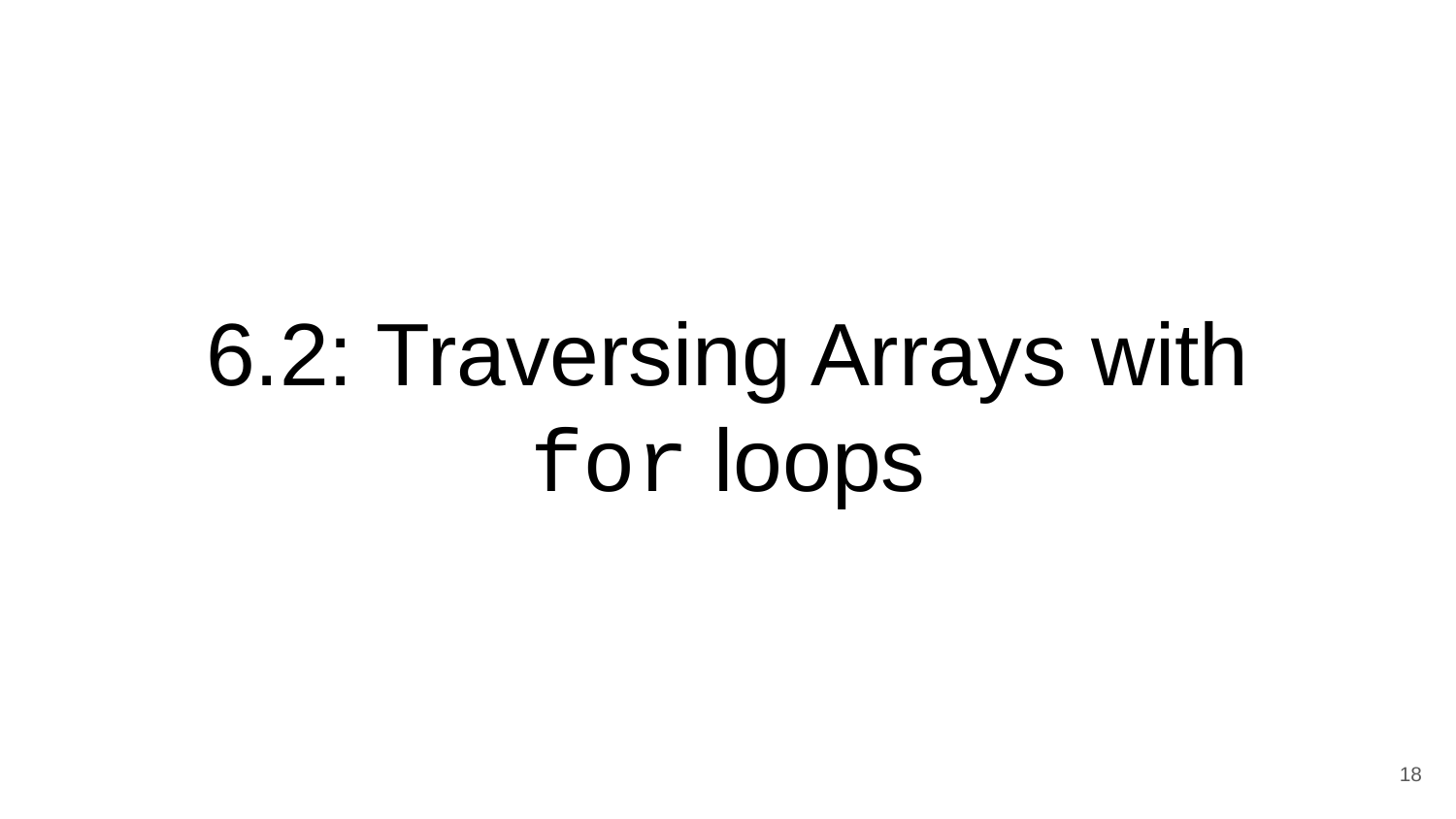

# 6.2: Traversing Arrays with
for loops
18